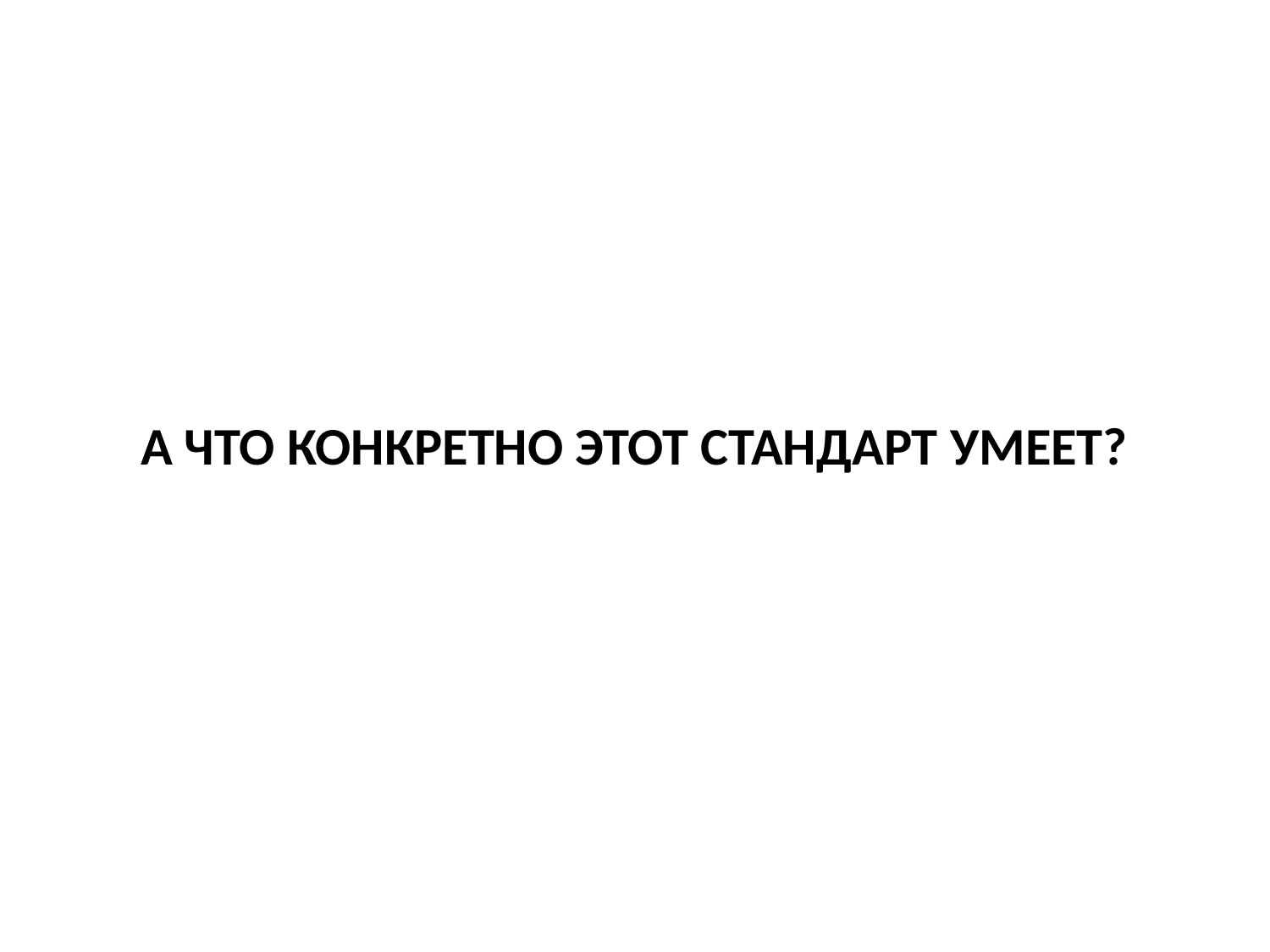

# А что конкретно этот стандарт умеет?